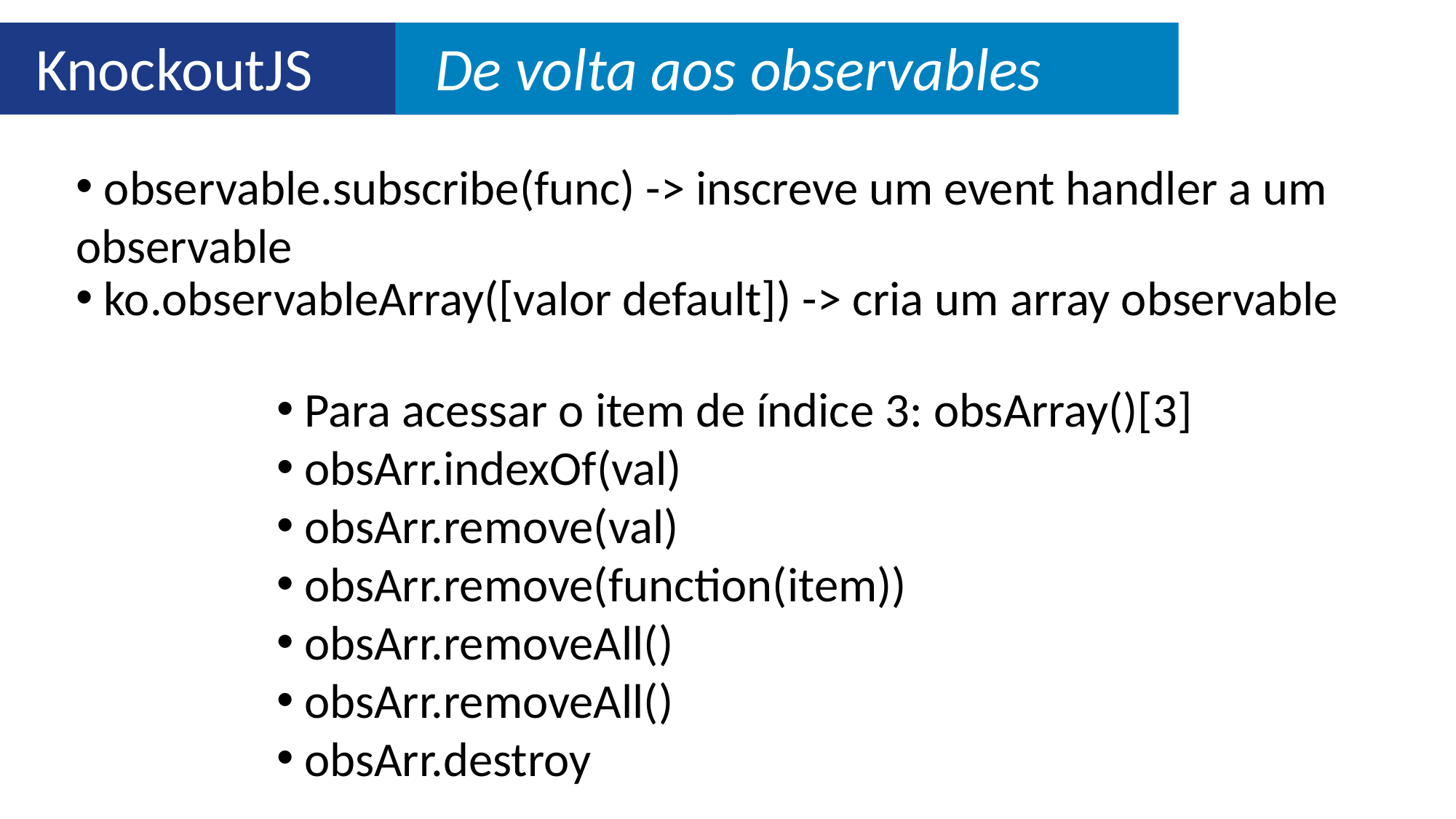

KnockoutJS         De volta aos observables
 observable.subscribe(func) -> inscreve um event handler a um observable
 ko.observableArray([valor default]) -> cria um array observable
 Para acessar o item de índice 3: obsArray()[3]
 obsArr.indexOf(val)
 obsArr.remove(val)
 obsArr.remove(function(item))
 obsArr.removeAll()
 obsArr.removeAll()
 obsArr.destroy